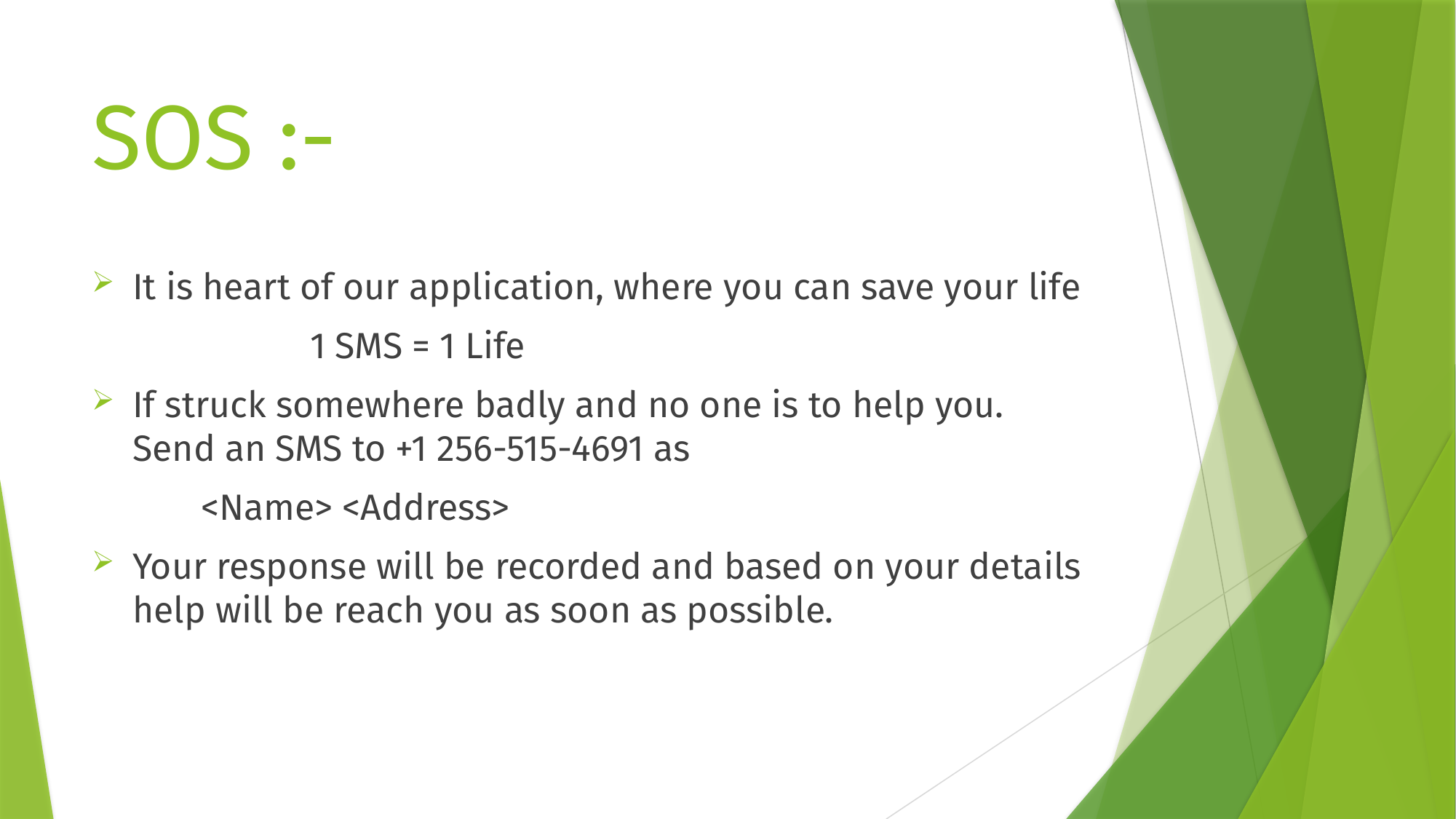

# SOS :-
It is heart of our application, where you can save your life
		1 SMS = 1 Life
If struck somewhere badly and no one is to help you. Send an SMS to +1 256-515-4691 as
	<Name> <Address>
Your response will be recorded and based on your details help will be reach you as soon as possible.